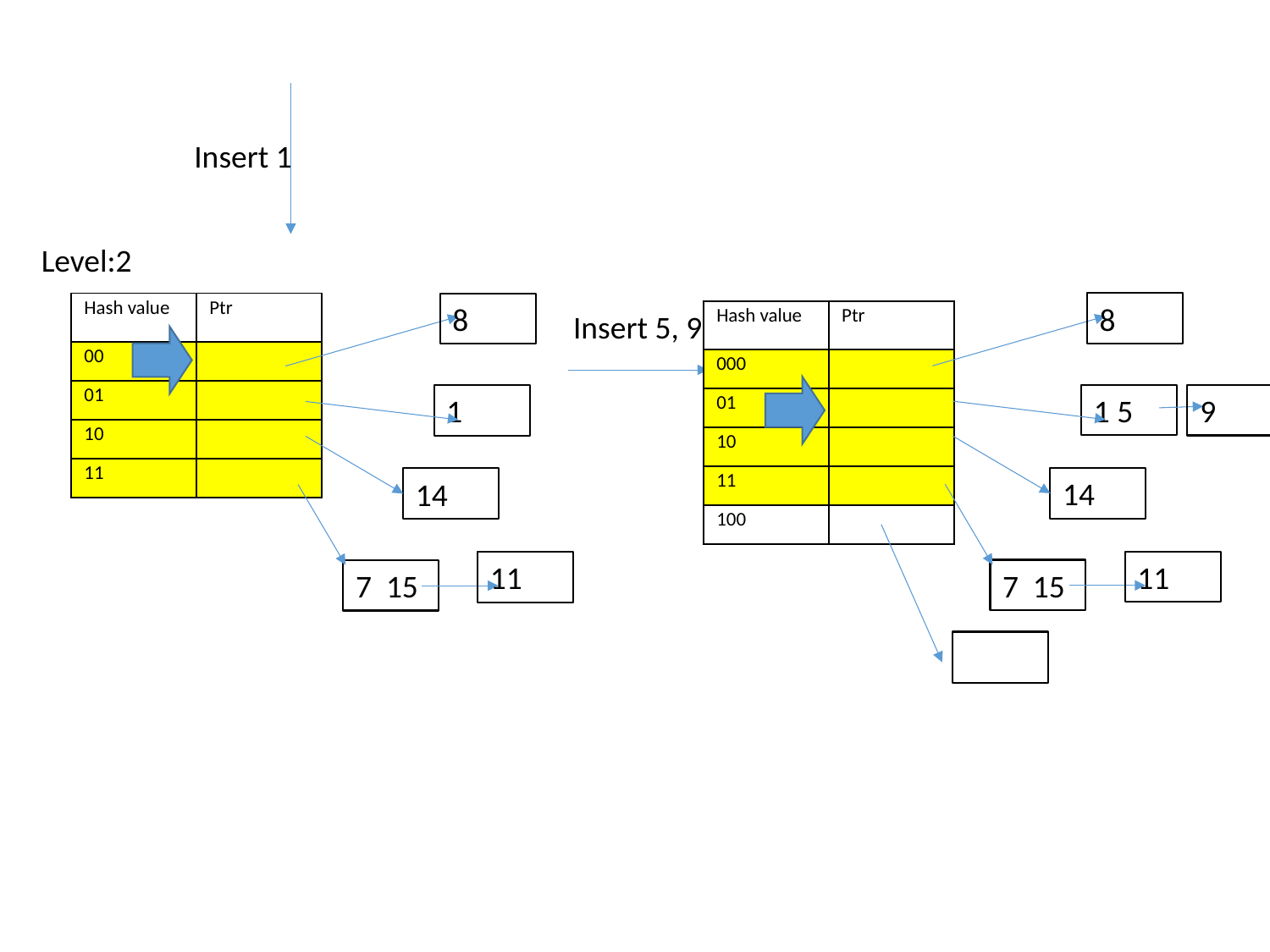

Insert 1
Level:2
8
| Hash value | Ptr |
| --- | --- |
| 00 |  |
| 01 |  |
| 10 |  |
| 11 |  |
8
Insert 5, 9
| Hash value | Ptr |
| --- | --- |
| 000 |  |
| 01 |  |
| 10 |  |
| 11 |  |
| 100 |  |

1 5
9
1
14
14
11
11
7  15
7  15